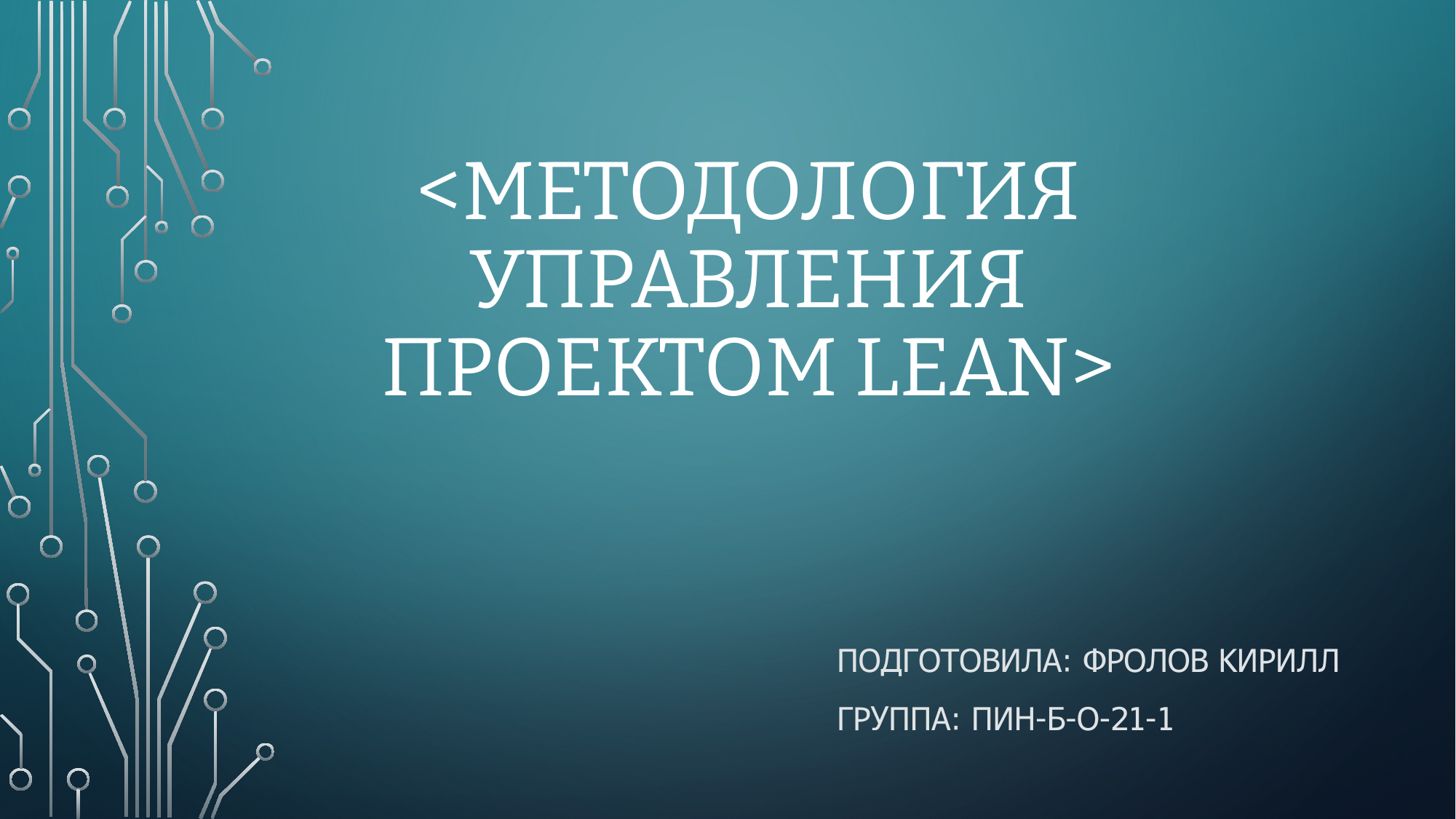

# <Методология управления проектом Lean>
Подготовила: Фролов Кирилл
Группа: ПИН-б-о-21-1